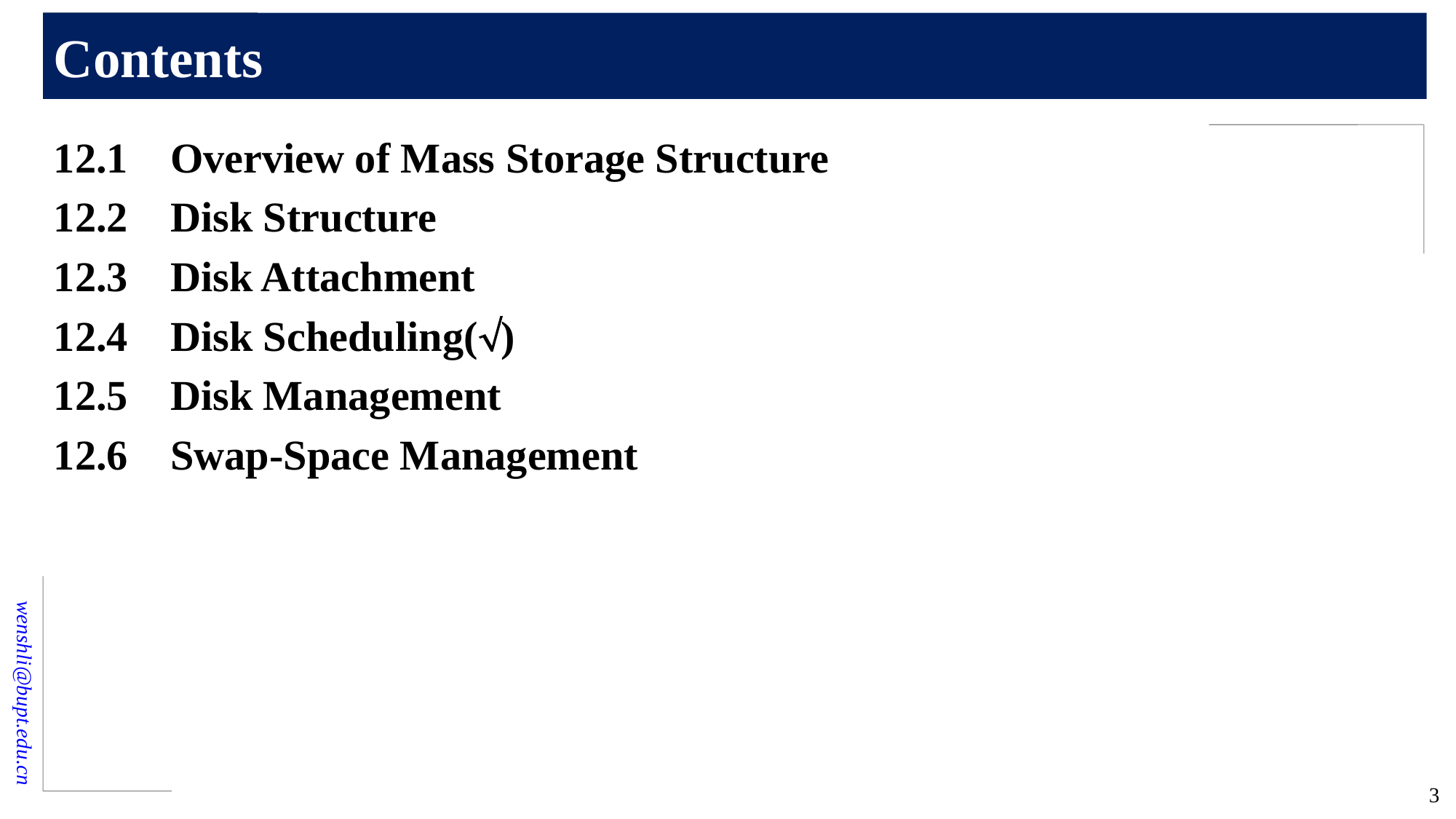

# Contents
12.1    Overview of Mass Storage Structure
12.2    Disk Structure
12.3    Disk Attachment
12.4    Disk Scheduling(√)
12.5    Disk Management
12.6    Swap-Space Management
3